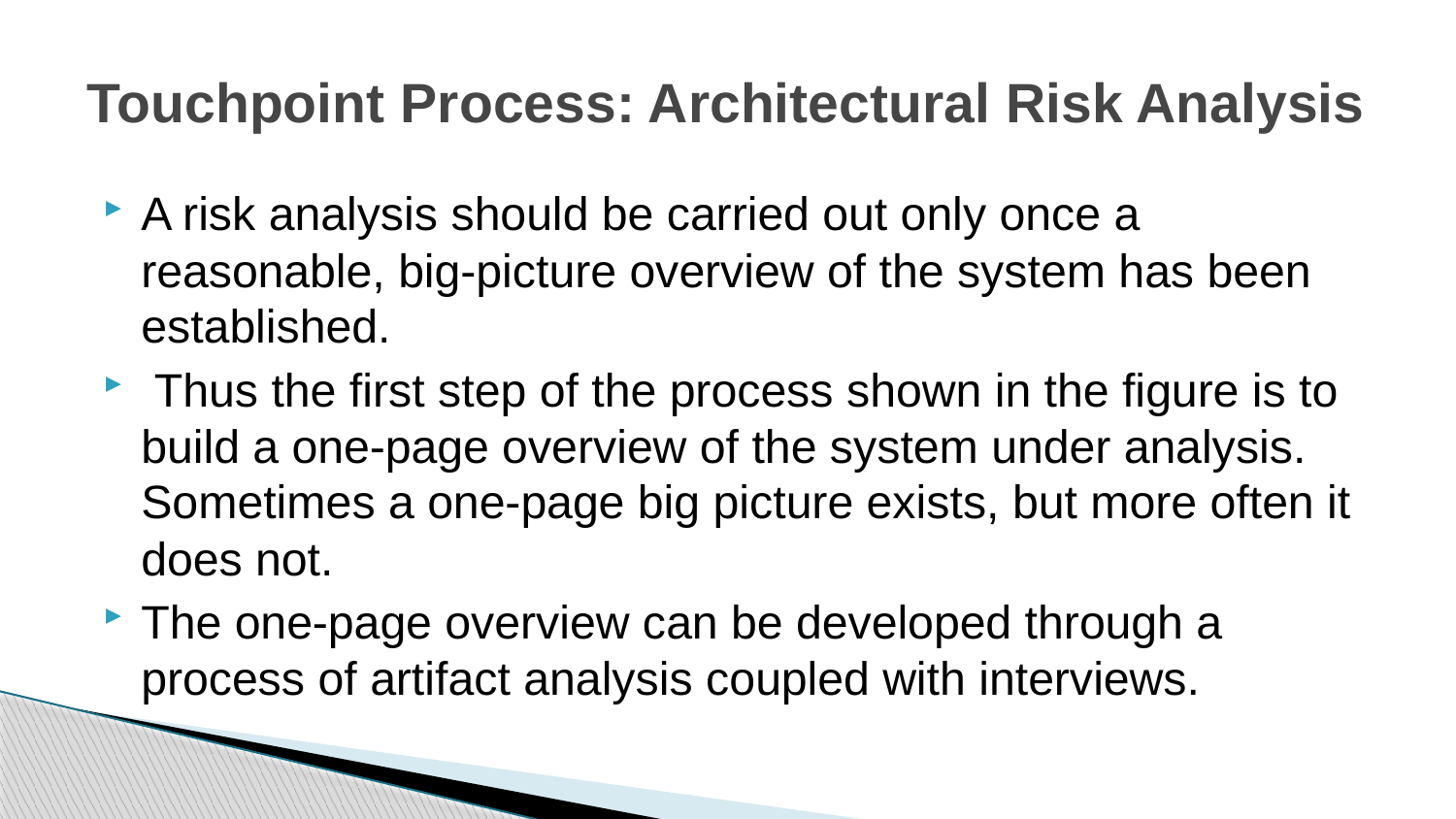

# Touchpoint Process: Architectural Risk Analysis
A risk analysis should be carried out only once a reasonable, big-picture overview of the system has been established.
 Thus the first step of the process shown in the figure is to build a one-page overview of the system under analysis. Sometimes a one-page big picture exists, but more often it does not.
The one-page overview can be developed through a process of artifact analysis coupled with interviews.